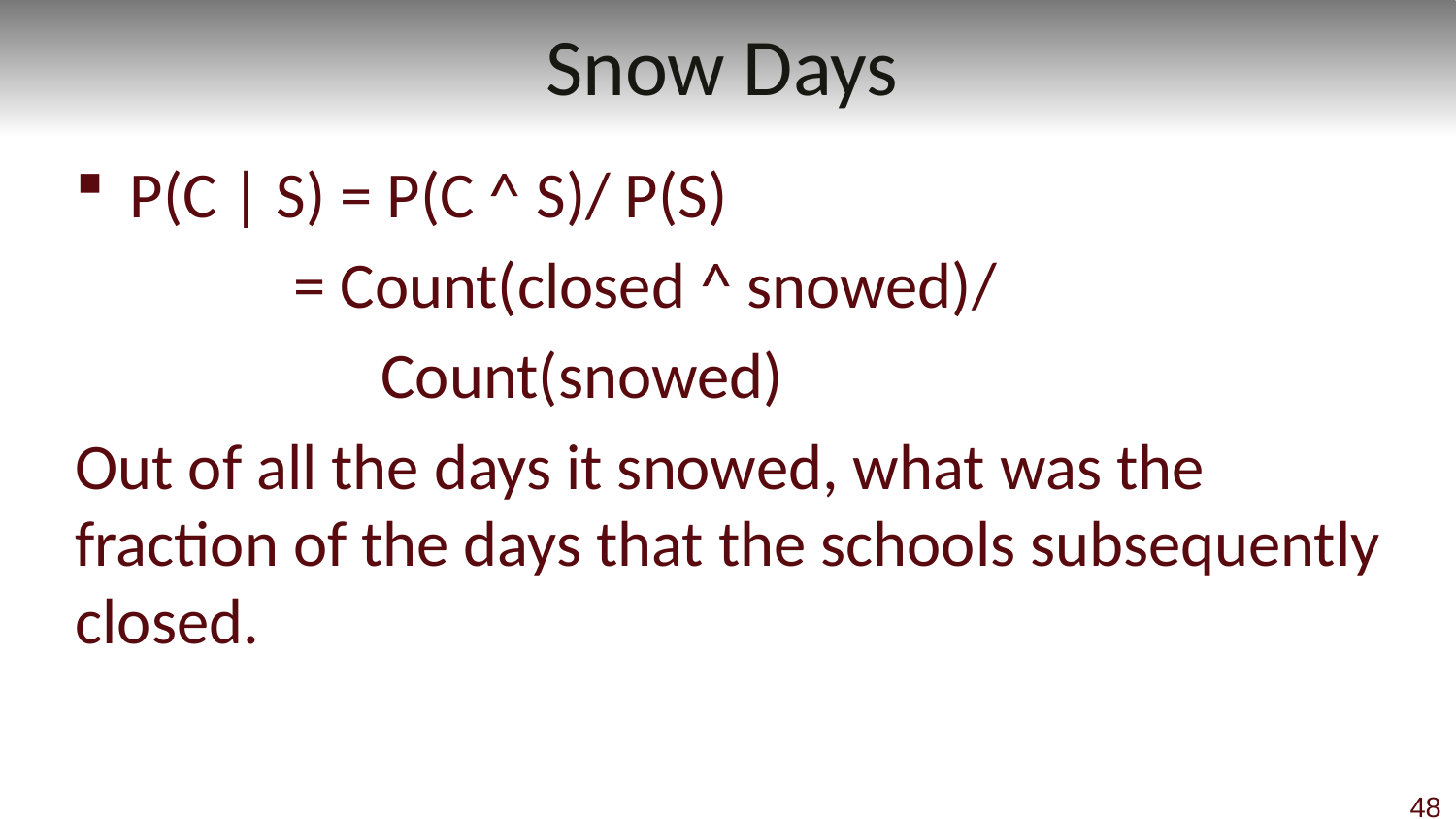

# Snow Days
P(C | S) = P(C ^ S)/ P(S)
               = Count(closed ^ snowed)/
                     Count(snowed)
Out of all the days it snowed, what was the fraction of the days that the schools subsequently closed.
48